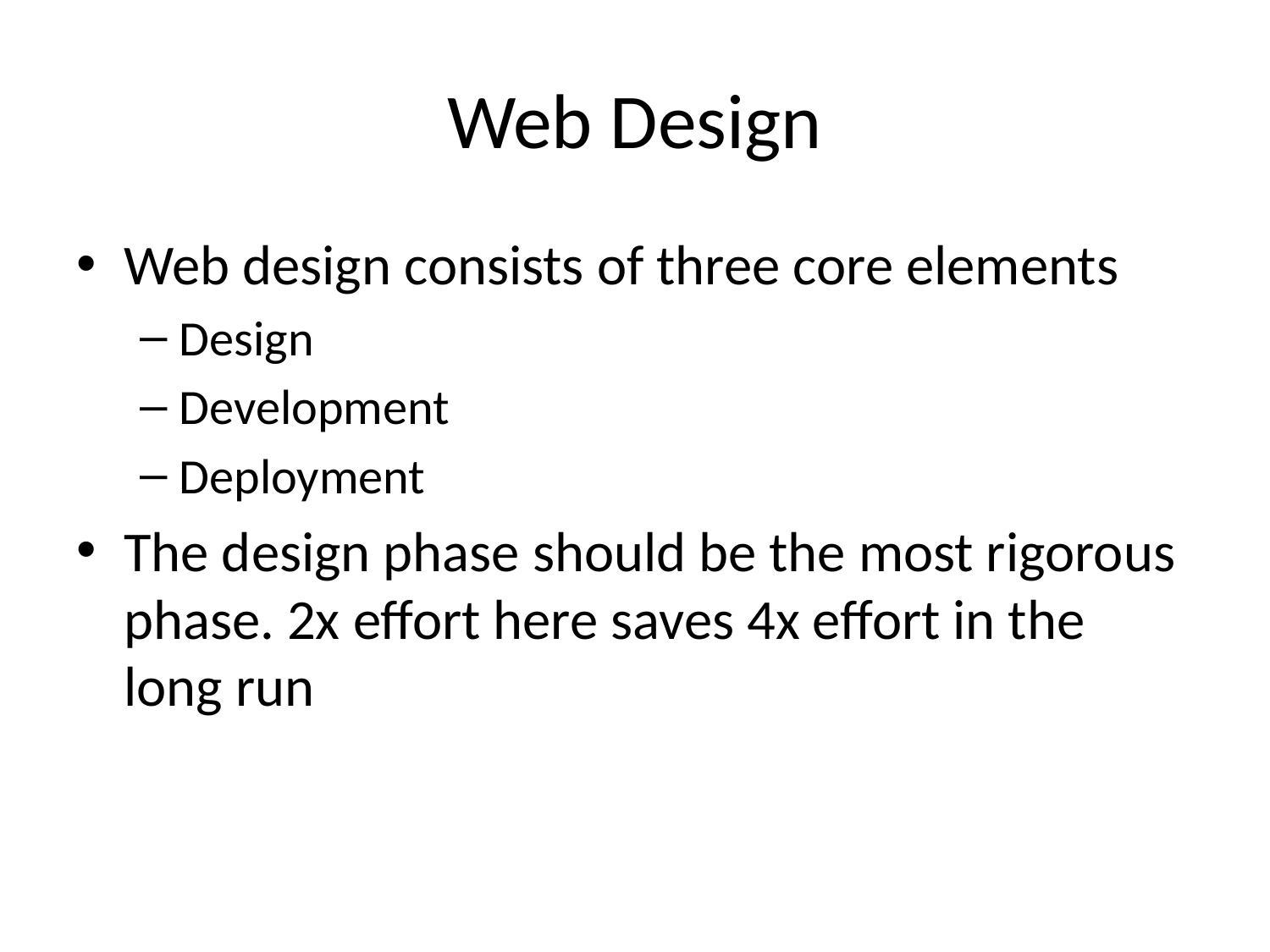

# Web Design
Web design consists of three core elements
Design
Development
Deployment
The design phase should be the most rigorous phase. 2x effort here saves 4x effort in the long run